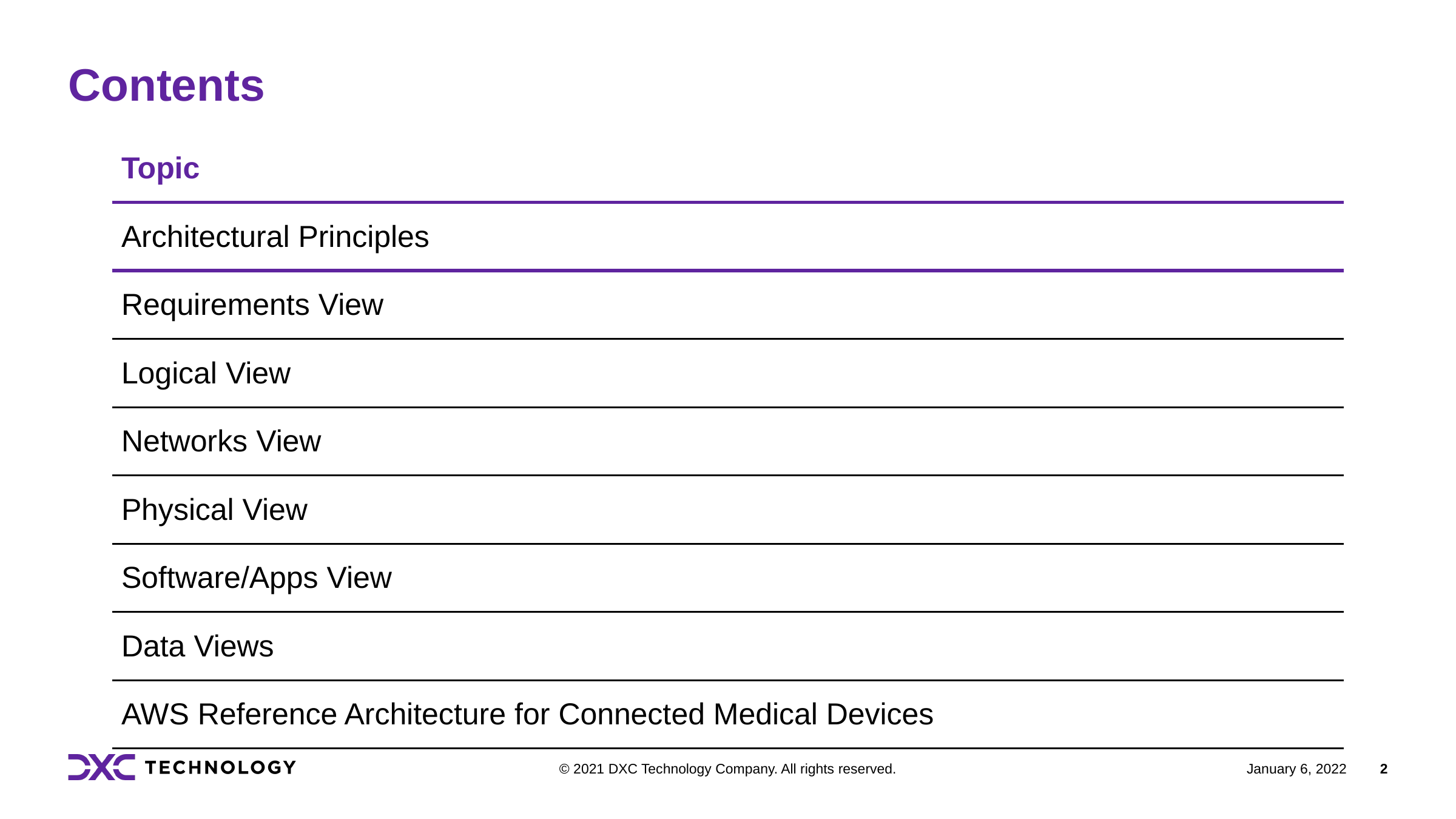

# Contents
| Topic |  |
| --- | --- |
| Architectural Principles |  |
| Requirements View |  |
| Logical View |  |
| Networks View |  |
| Physical View |  |
| Software/Apps View |  |
| Data Views |  |
| AWS Reference Architecture for Connected Medical Devices |  |